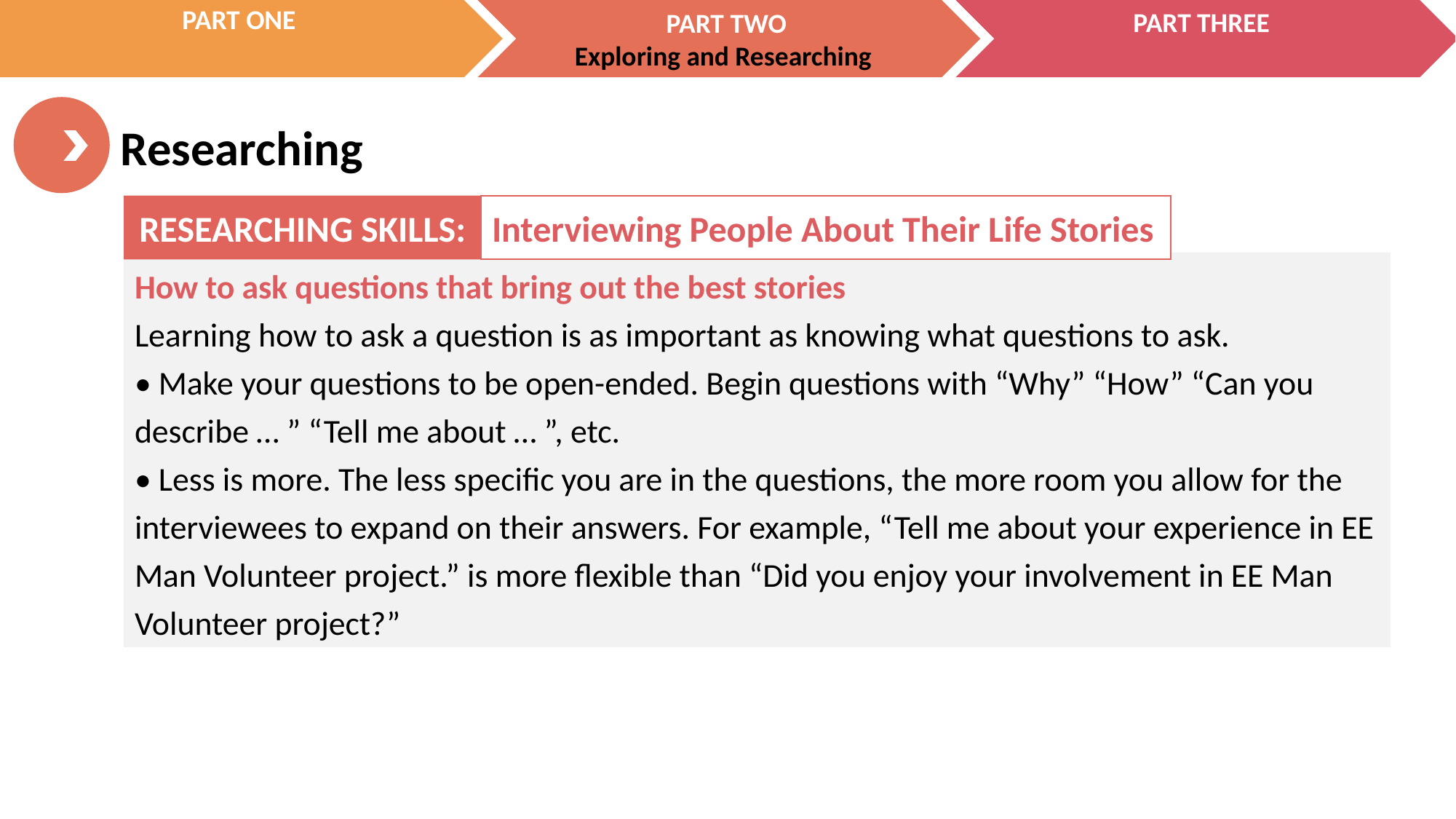

RESEARCHING SKILLS:
Interviewing People About Their Life Stories
How to ask questions that bring out the best stories
Learning how to ask a question is as important as knowing what questions to ask.
• Make your questions to be open-ended. Begin questions with “Why” “How” “Can you describe … ” “Tell me about … ”, etc.
• Less is more. The less specific you are in the questions, the more room you allow for the interviewees to expand on their answers. For example, “Tell me about your experience in EE Man Volunteer project.” is more flexible than “Did you enjoy your involvement in EE Man Volunteer project?”